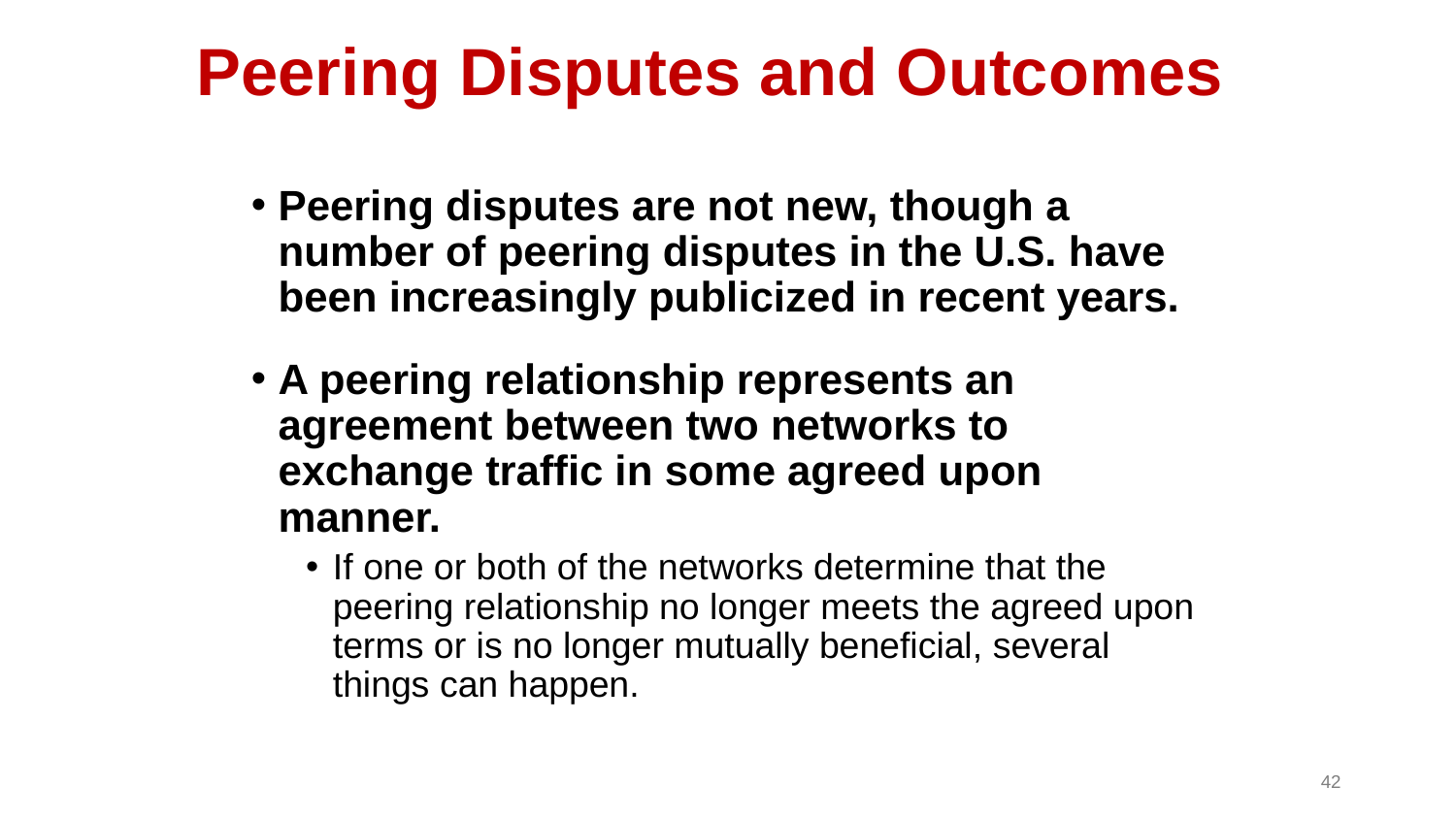

# Peering Disputes and Outcomes
Peering disputes are not new, though a number of peering disputes in the U.S. have been increasingly publicized in recent years.
A peering relationship represents an agreement between two networks to exchange traffic in some agreed upon manner.
If one or both of the networks determine that the peering relationship no longer meets the agreed upon terms or is no longer mutually beneficial, several things can happen.
42